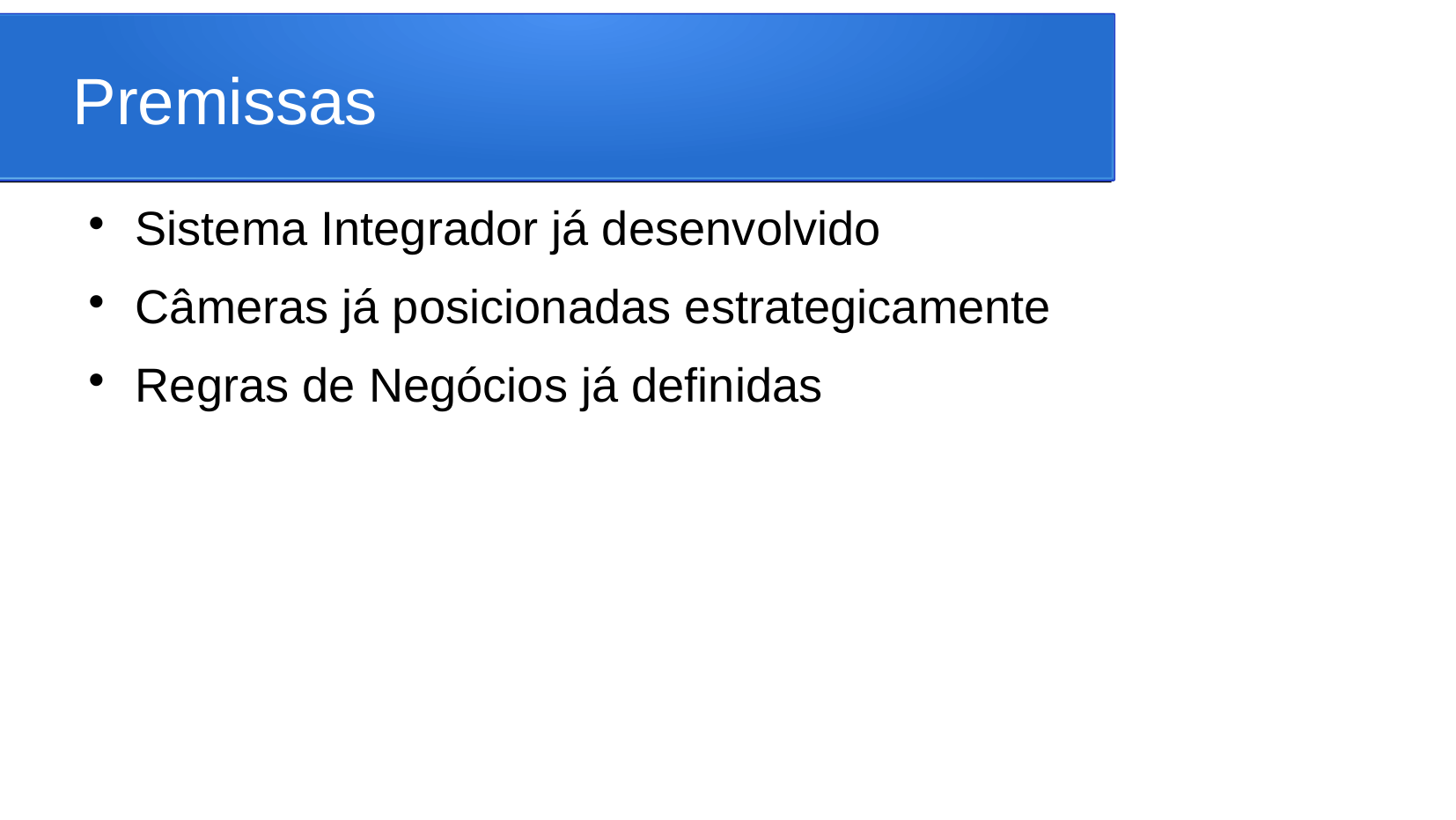

Premissas
Sistema Integrador já desenvolvido
Câmeras já posicionadas estrategicamente
Regras de Negócios já definidas